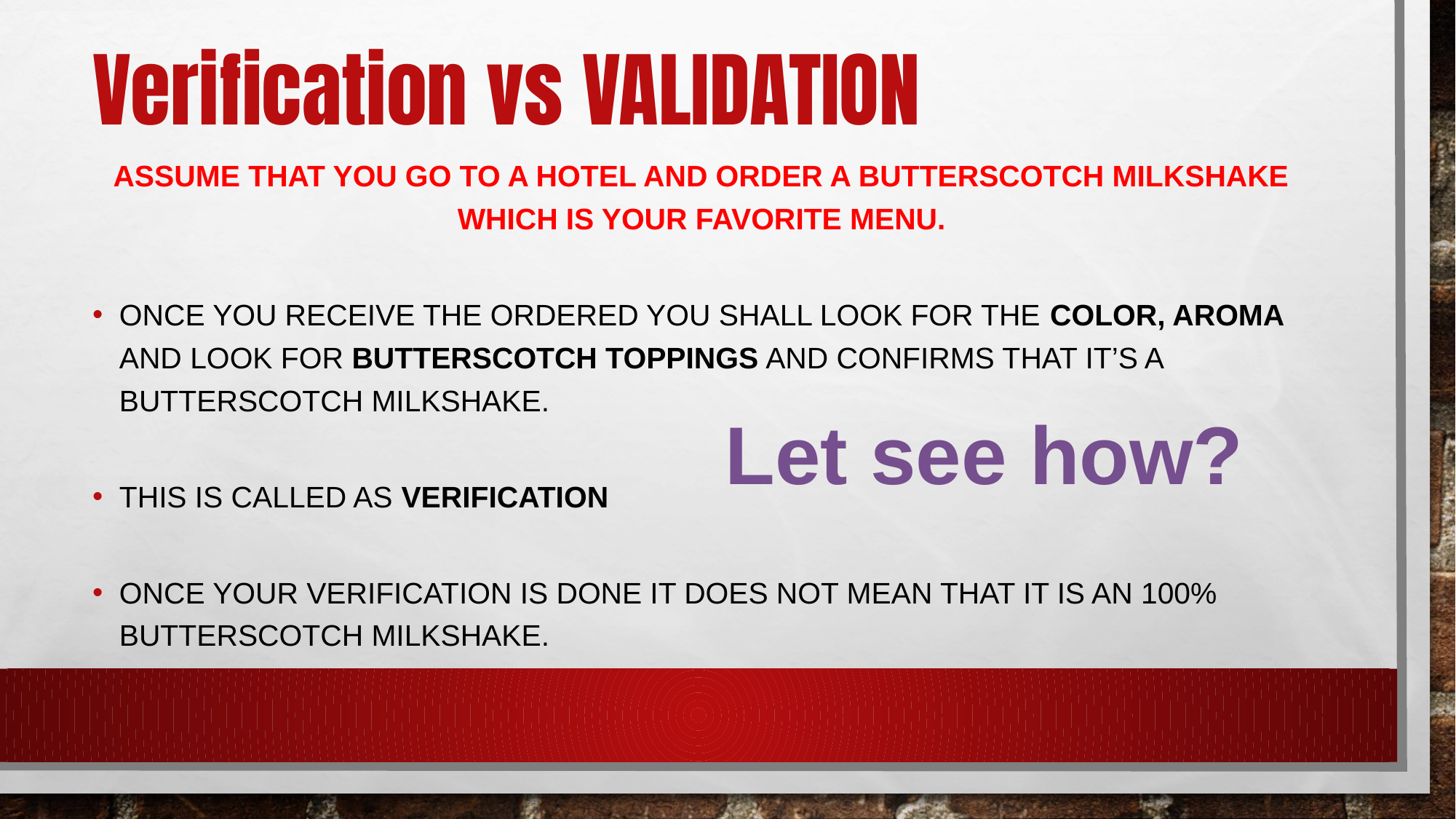

# Verification vs VALIDATION
ASSUME THAT YOU GO TO A HOTEL AND ORDER A BUTTERSCOTCH MILKSHAKE WHICH IS YOUR FAVORITE MENU.

ONCE YOU RECEIVE THE ORDERED YOU SHALL LOOK FOR THE COLOR, AROMA AND LOOK FOR BUTTERSCOTCH TOPPINGS AND CONFIRMS THAT IT’S A BUTTERSCOTCH MILKSHAKE.

THIS IS CALLED AS VERIFICATION

ONCE YOUR VERIFICATION IS DONE IT DOES NOT MEAN THAT IT IS AN 100% BUTTERSCOTCH MILKSHAKE.
Let see how?